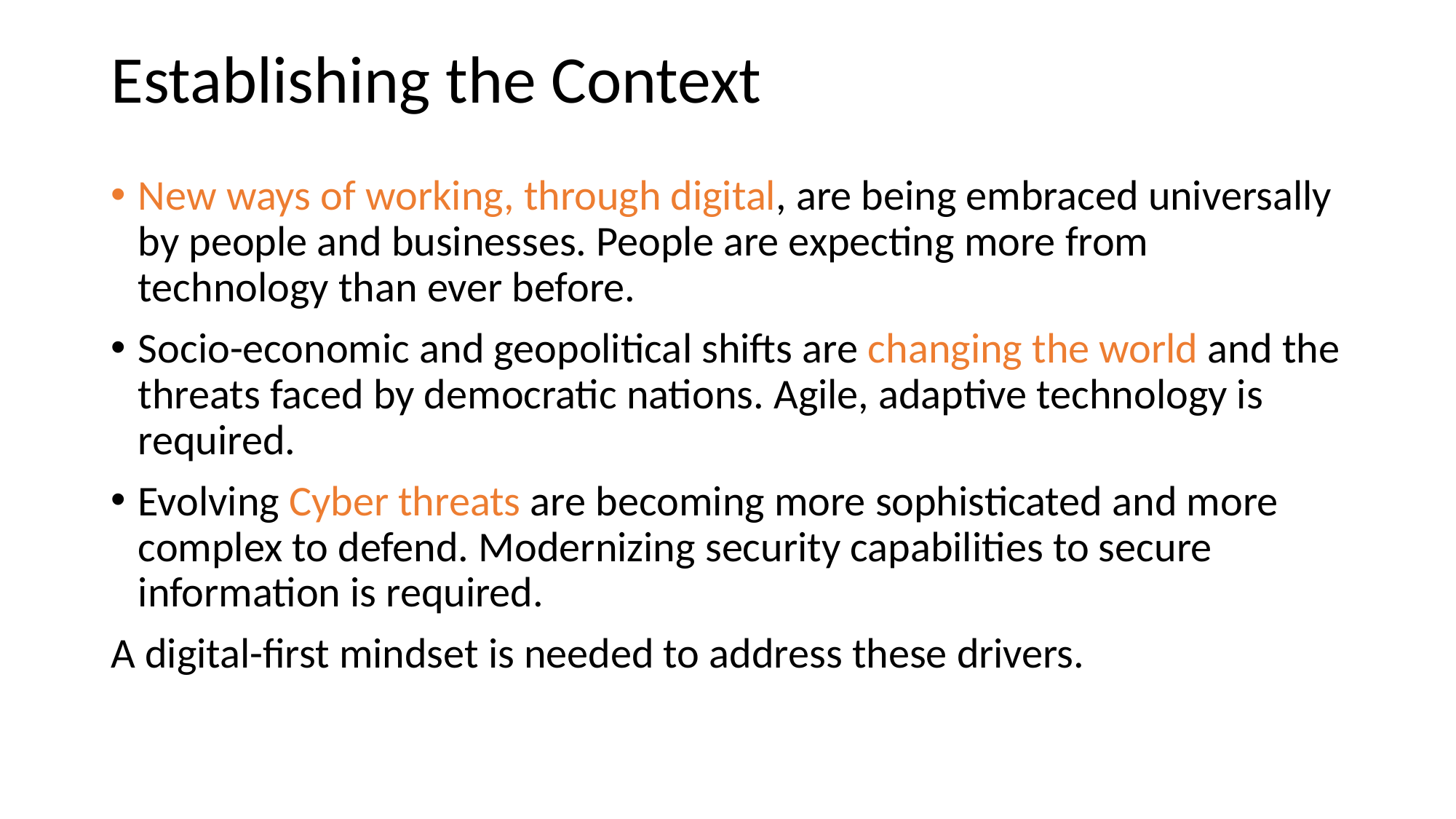

# Establishing the Context
New ways of working, through digital, are being embraced universally by people and businesses. People are expecting more from technology than ever before.
Socio-economic and geopolitical shifts are changing the world and the threats faced by democratic nations. Agile, adaptive technology is required.
Evolving Cyber threats are becoming more sophisticated and more complex to defend. Modernizing security capabilities to secure information is required.
A digital-first mindset is needed to address these drivers.